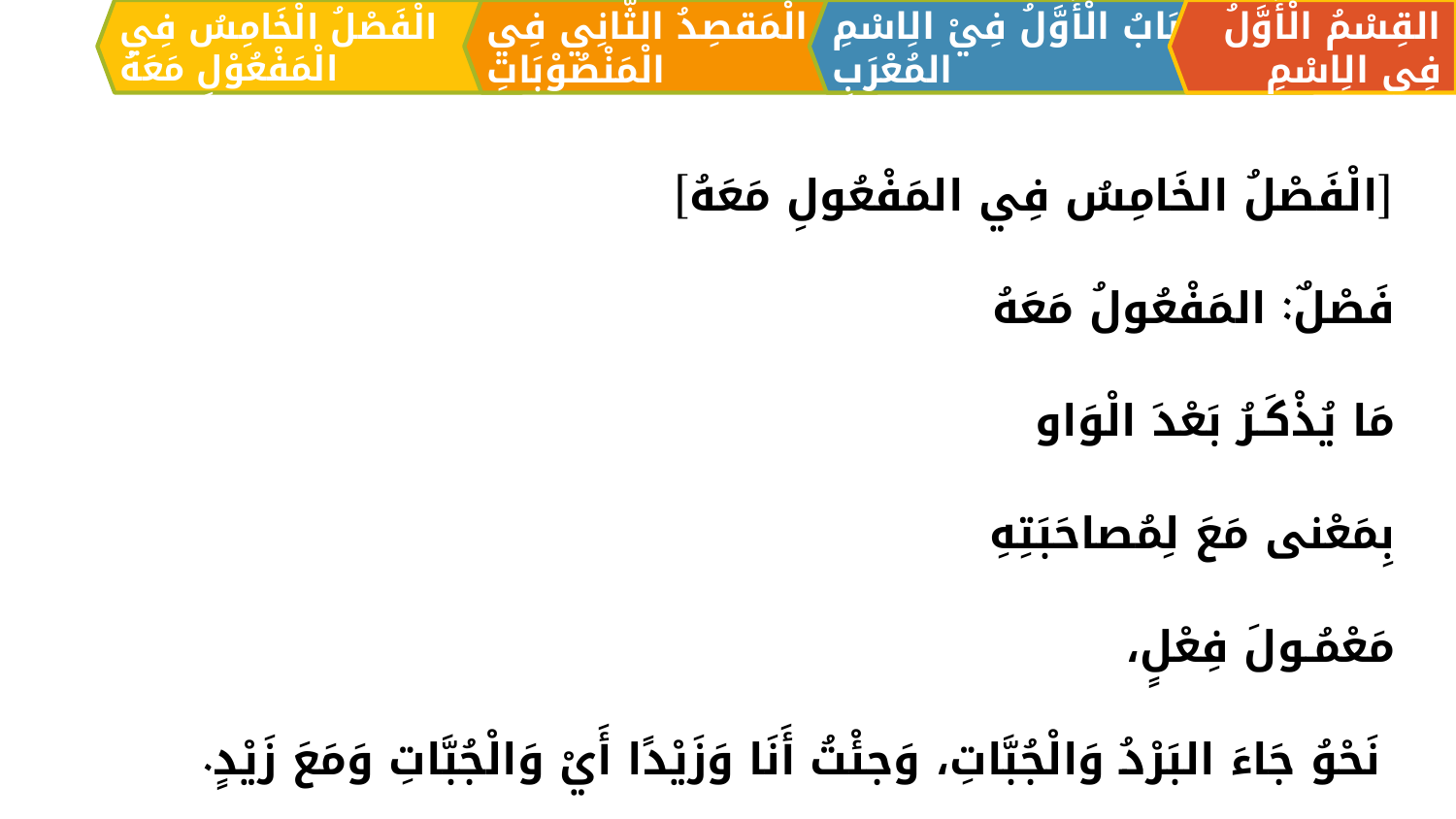

الْمَقصِدُ الثَّانِي فِي الْمَنْصُوْبَاتِ
القِسْمُ الْأَوَّلُ فِي الِاسْمِ
اَلبَابُ الْأَوَّلُ فِيْ الِاسْمِ المُعْرَبِ
الْفَصْلُ الْخَامِسُ فِي الْمَفْعُوْلِ مَعَهُ
[الْفَصْلُ الخَامِسُ فِي المَفْعُولِ مَعَهُ]
فَصْلٌ: المَفْعُولُ مَعَهُ
	مَا يُذْكَـرُ بَعْدَ الْوَاو
	بِمَعْنى مَعَ لِمُصاحَبَتِهِ
	مَعْمُـولَ فِعْلٍ،
 نَحْوُ جَاءَ البَرْدُ وَالْجُبَّاتِ، وَجئْتُ أَنَا وَزَيْدًا أَيْ وَالْجُبَّاتِ وَمَعَ زَيْدٍ.